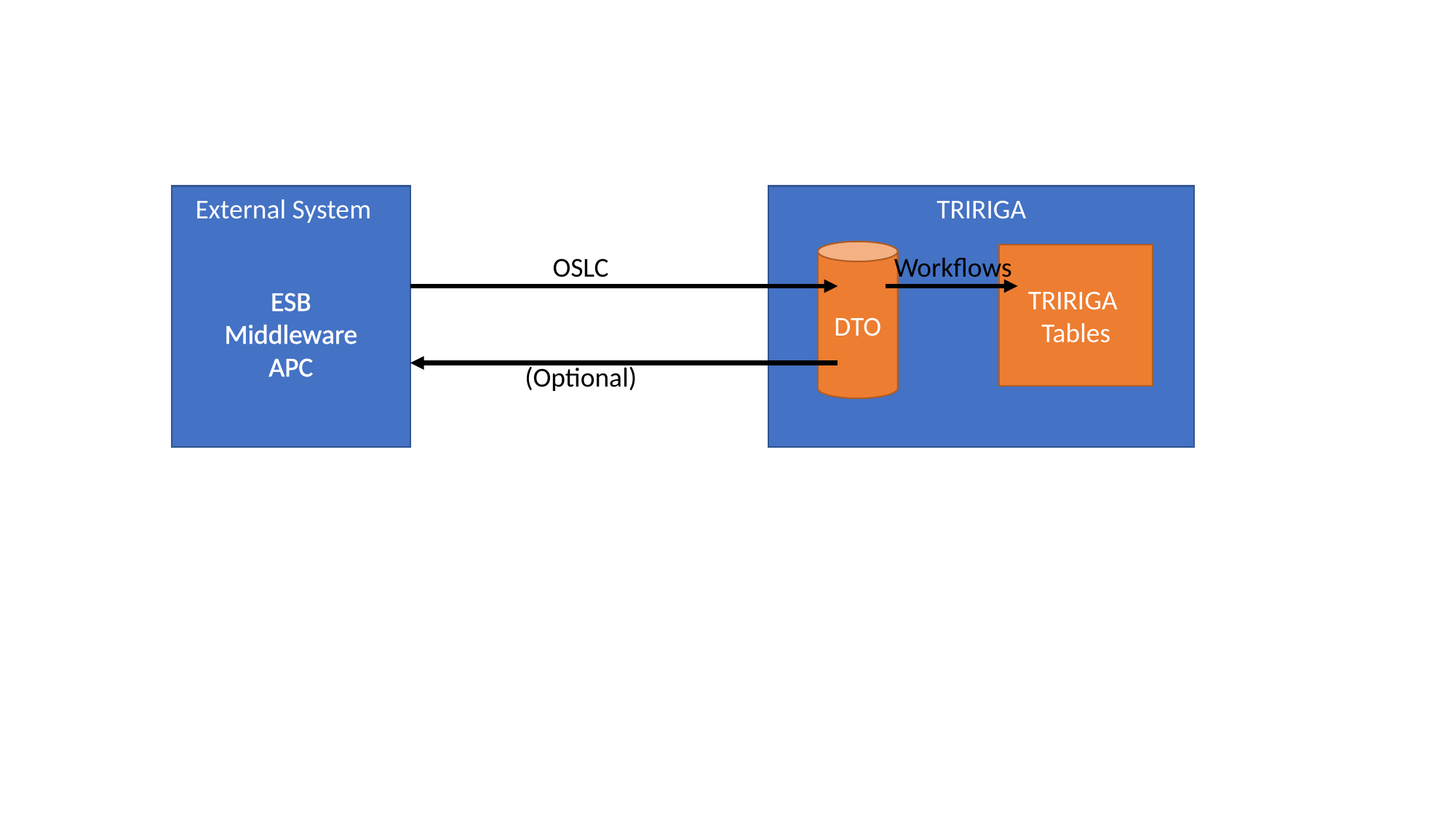

ESB
Middleware
APC
External System

TRIRIGA
DTO
OSLC
Workflows
TRIRIGA
Tables
(Optional)